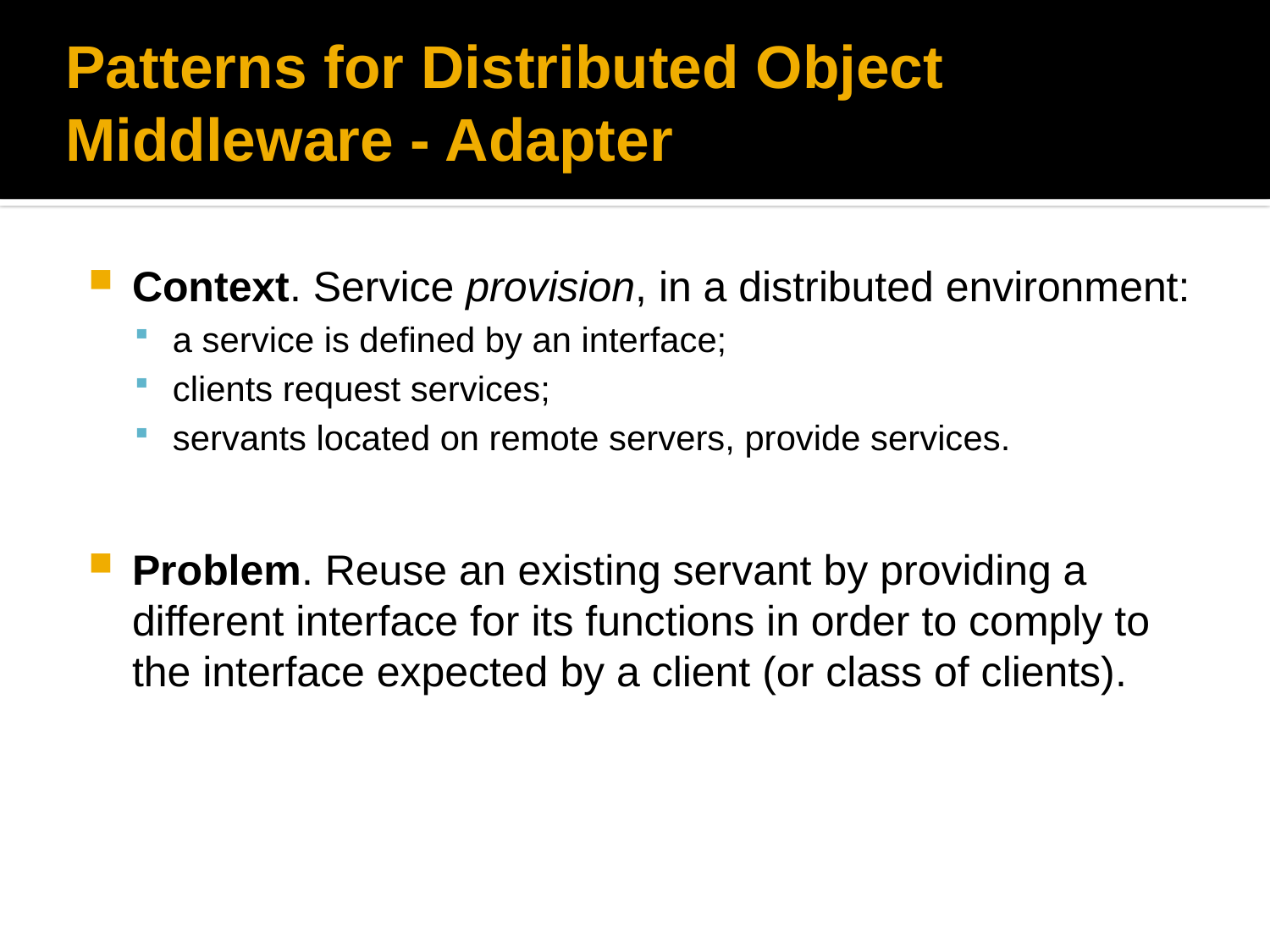

# Patterns for Distributed Object Middleware - Adapter
Context. Service provision, in a distributed environment:
a service is defined by an interface;
clients request services;
servants located on remote servers, provide services.
Problem. Reuse an existing servant by providing a different interface for its functions in order to comply to the interface expected by a client (or class of clients).